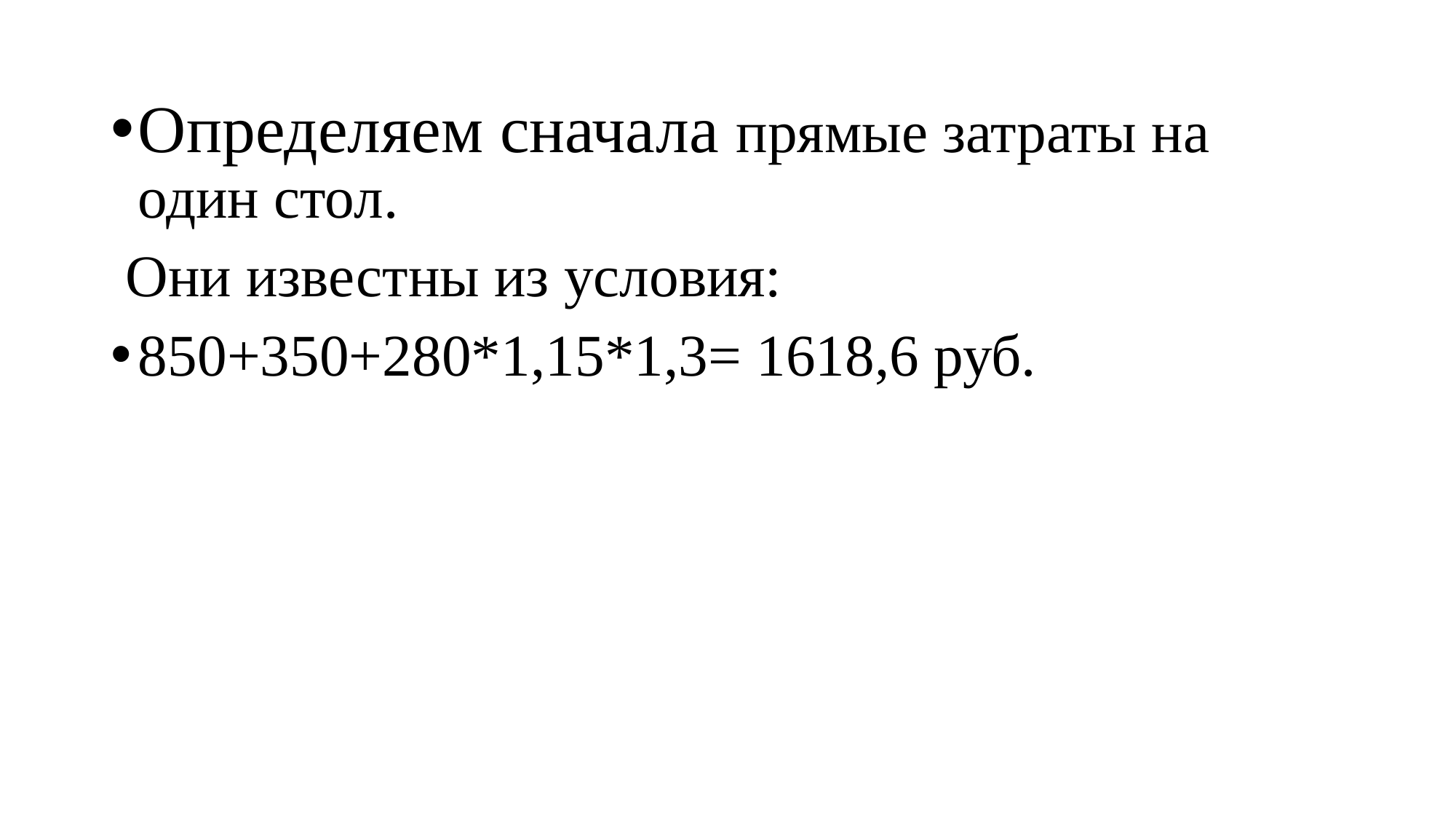

Определяем сначала прямые затраты на один стол.
 Они известны из условия:
850+350+280*1,15*1,3= 1618,6 руб.